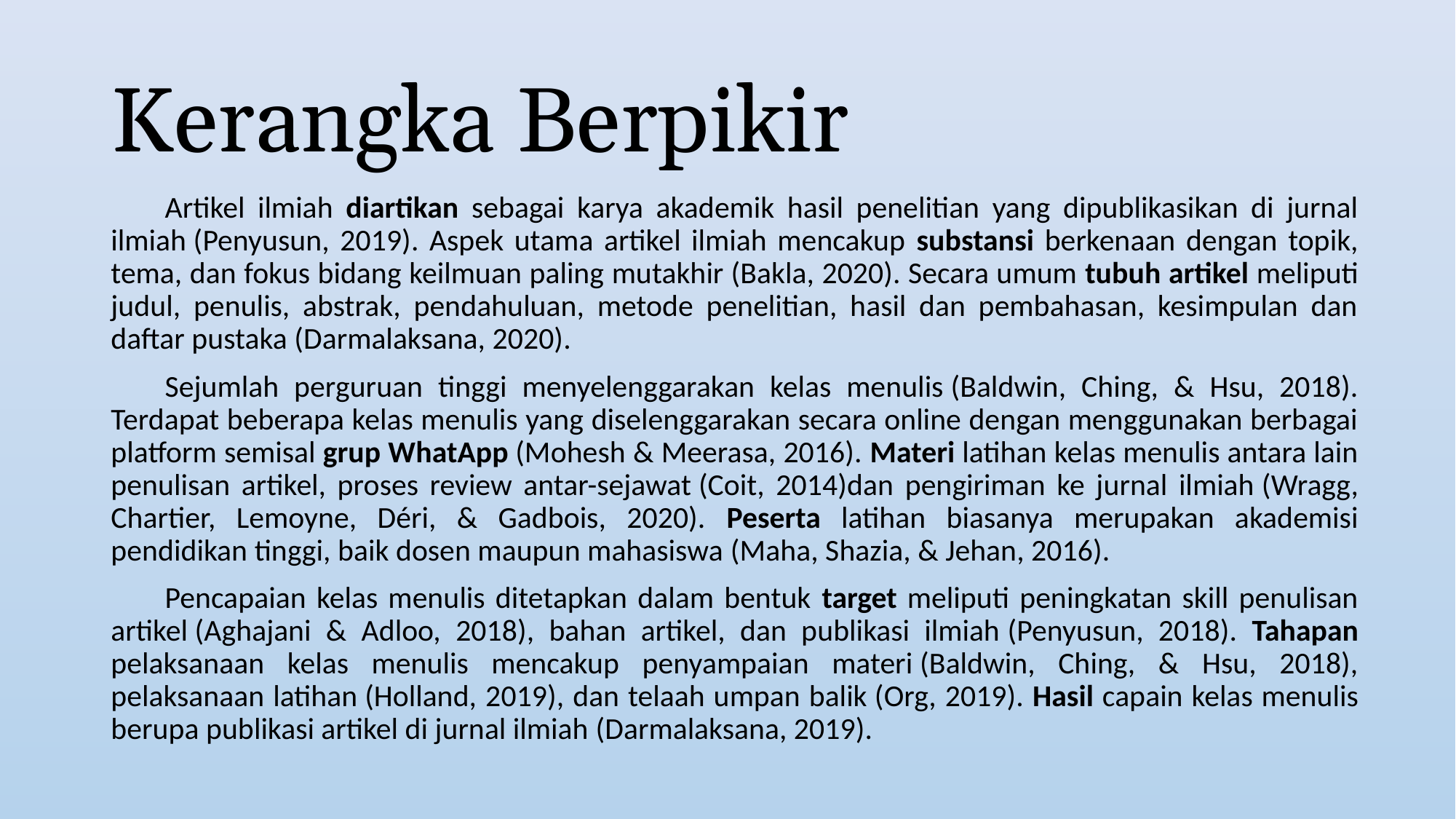

# Kerangka Berpikir
Artikel ilmiah diartikan sebagai karya akademik hasil penelitian yang dipublikasikan di jurnal ilmiah (Penyusun, 2019). Aspek utama artikel ilmiah mencakup substansi berkenaan dengan topik, tema, dan fokus bidang keilmuan paling mutakhir (Bakla, 2020). Secara umum tubuh artikel meliputi judul, penulis, abstrak, pendahuluan, metode penelitian, hasil dan pembahasan, kesimpulan dan daftar pustaka (Darmalaksana, 2020).
Sejumlah perguruan tinggi menyelenggarakan kelas menulis (Baldwin, Ching, & Hsu, 2018). Terdapat beberapa kelas menulis yang diselenggarakan secara online dengan menggunakan berbagai platform semisal grup WhatApp (Mohesh & Meerasa, 2016). Materi latihan kelas menulis antara lain penulisan artikel, proses review antar-sejawat (Coit, 2014)dan pengiriman ke jurnal ilmiah (Wragg, Chartier, Lemoyne, Déri, & Gadbois, 2020). Peserta latihan biasanya merupakan akademisi pendidikan tinggi, baik dosen maupun mahasiswa (Maha, Shazia, & Jehan, 2016).
Pencapaian kelas menulis ditetapkan dalam bentuk target meliputi peningkatan skill penulisan artikel (Aghajani & Adloo, 2018), bahan artikel, dan publikasi ilmiah (Penyusun, 2018). Tahapan pelaksanaan kelas menulis mencakup penyampaian materi (Baldwin, Ching, & Hsu, 2018), pelaksanaan latihan (Holland, 2019), dan telaah umpan balik (Org, 2019). Hasil capain kelas menulis berupa publikasi artikel di jurnal ilmiah (Darmalaksana, 2019).